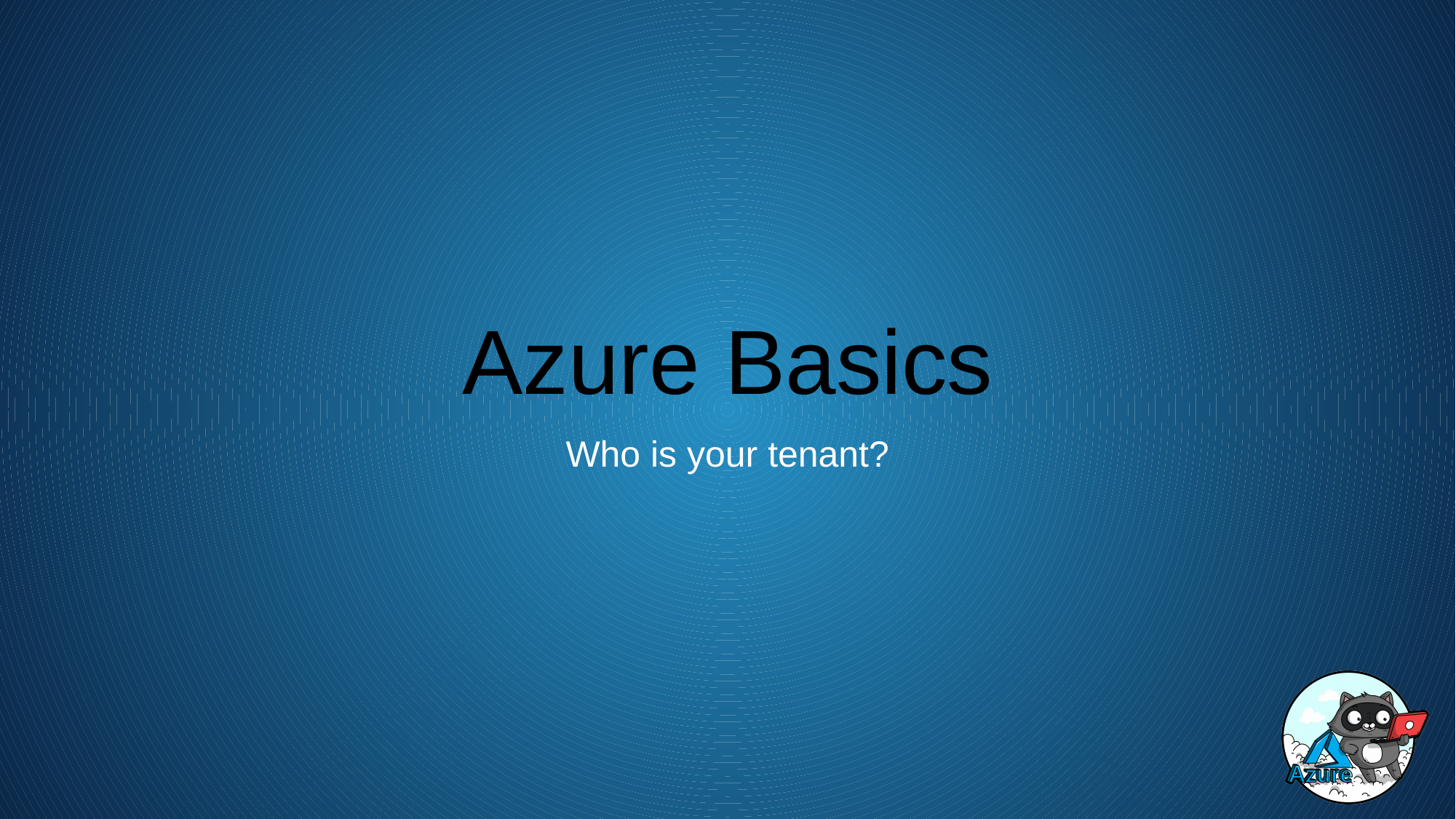

# Azure Basics
Who is your tenant?